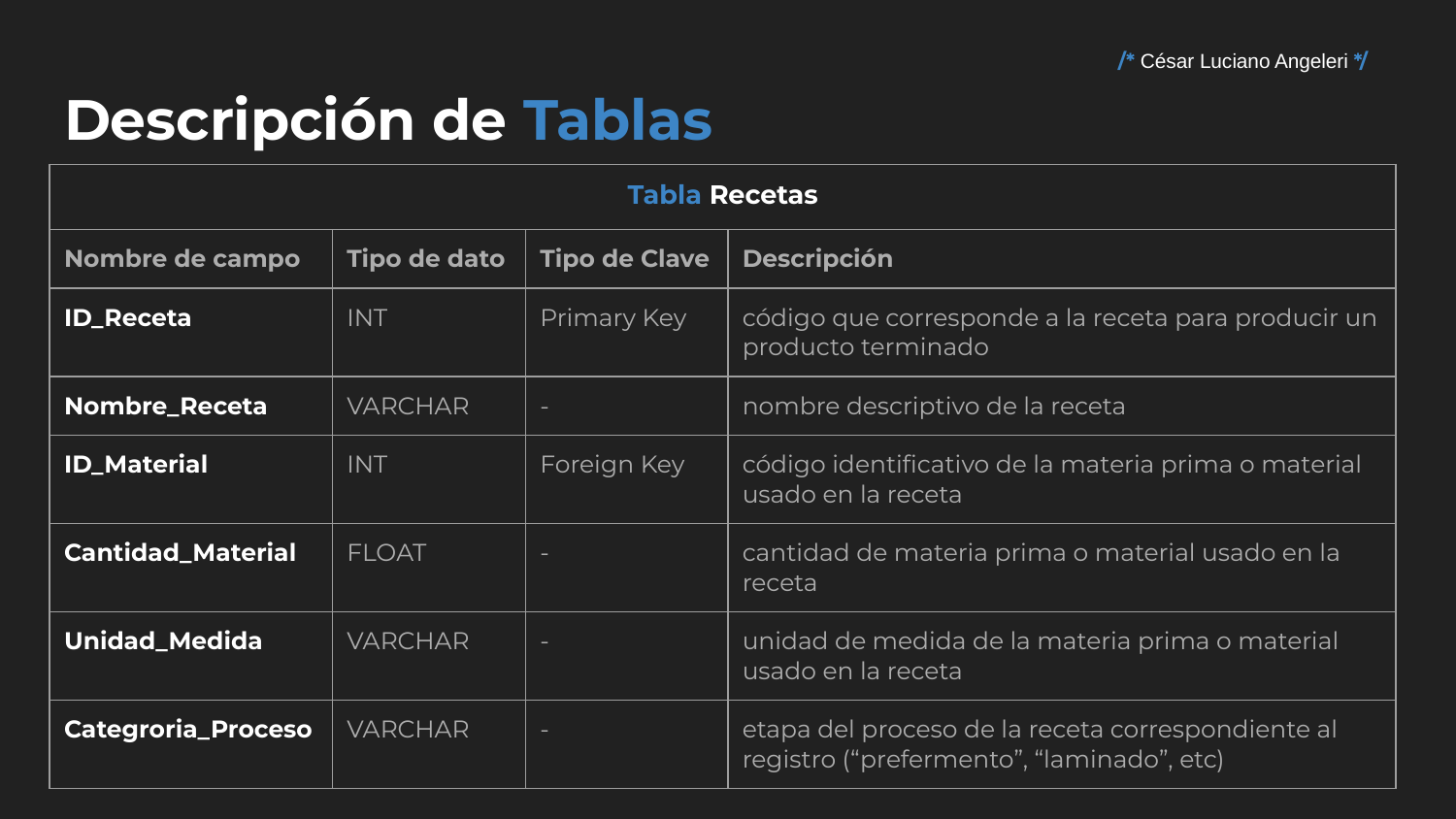

/* César Luciano Angeleri */
# Descripción de Tablas

| Tabla Recetas |  |  |  |
| --- | --- | --- | --- |
| Nombre de campo | Tipo de dato | Tipo de Clave | Descripción |
| ID\_Receta | INT | Primary Key | código que corresponde a la receta para producir un producto terminado |
| Nombre\_Receta | VARCHAR | - | nombre descriptivo de la receta |
| ID\_Material | INT | Foreign Key | código identificativo de la materia prima o material usado en la receta |
| Cantidad\_Material | FLOAT | - | cantidad de materia prima o material usado en la receta |
| Unidad\_Medida | VARCHAR | - | unidad de medida de la materia prima o material usado en la receta |
| Categroria\_Proceso | VARCHAR | - | etapa del proceso de la receta correspondiente al registro (“prefermento”, “laminado”, etc) |